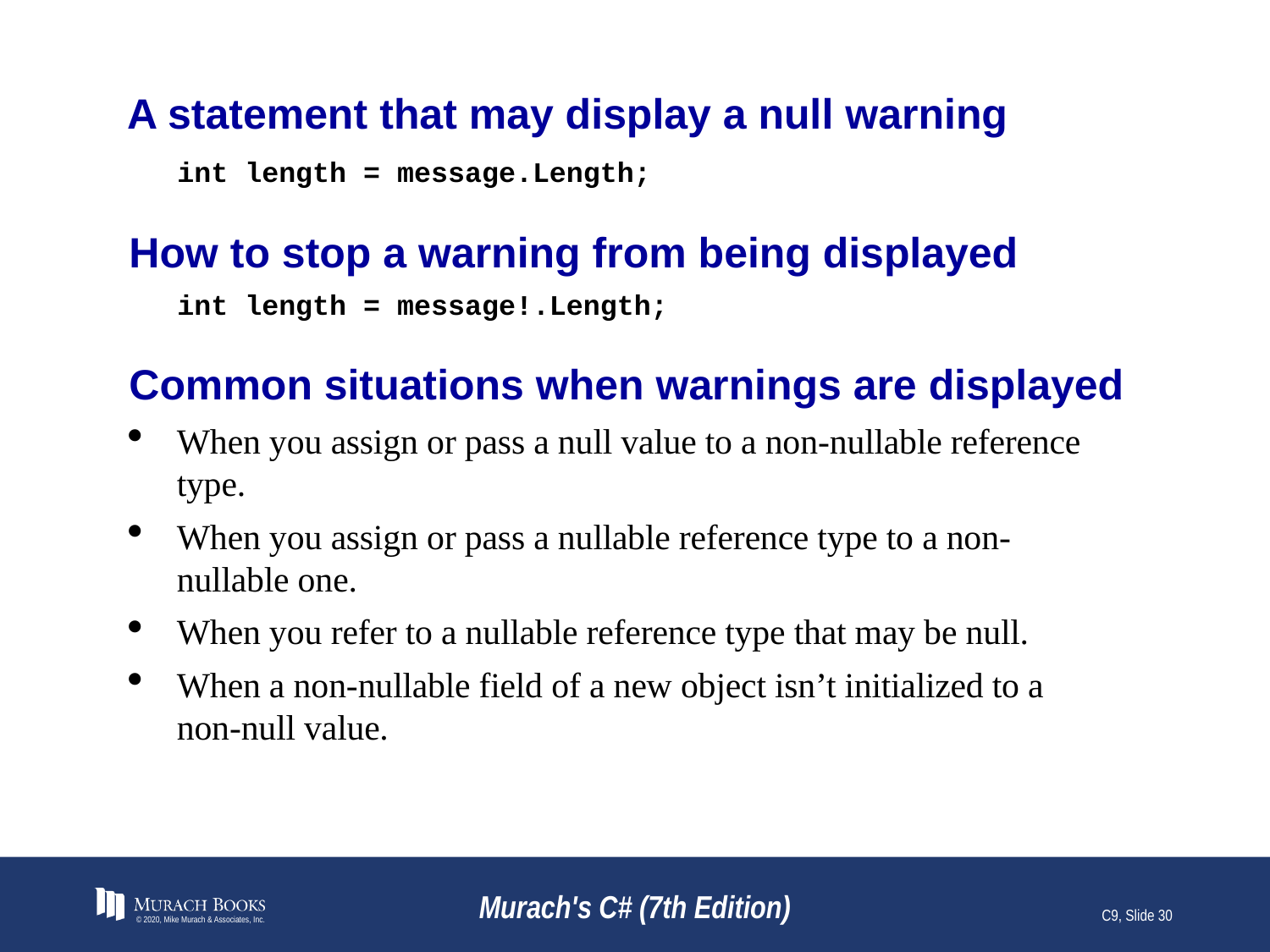

# A statement that may display a null warning
int length = message.Length;
How to stop a warning from being displayed
int length = message!.Length;
Common situations when warnings are displayed
When you assign or pass a null value to a non-nullable reference type.
When you assign or pass a nullable reference type to a non-nullable one.
When you refer to a nullable reference type that may be null.
When a non-nullable field of a new object isn’t initialized to a non-null value.

© 2020, Mike Murach & Associates, Inc.
Murach's C# (7th Edition)

C9, Slide 30